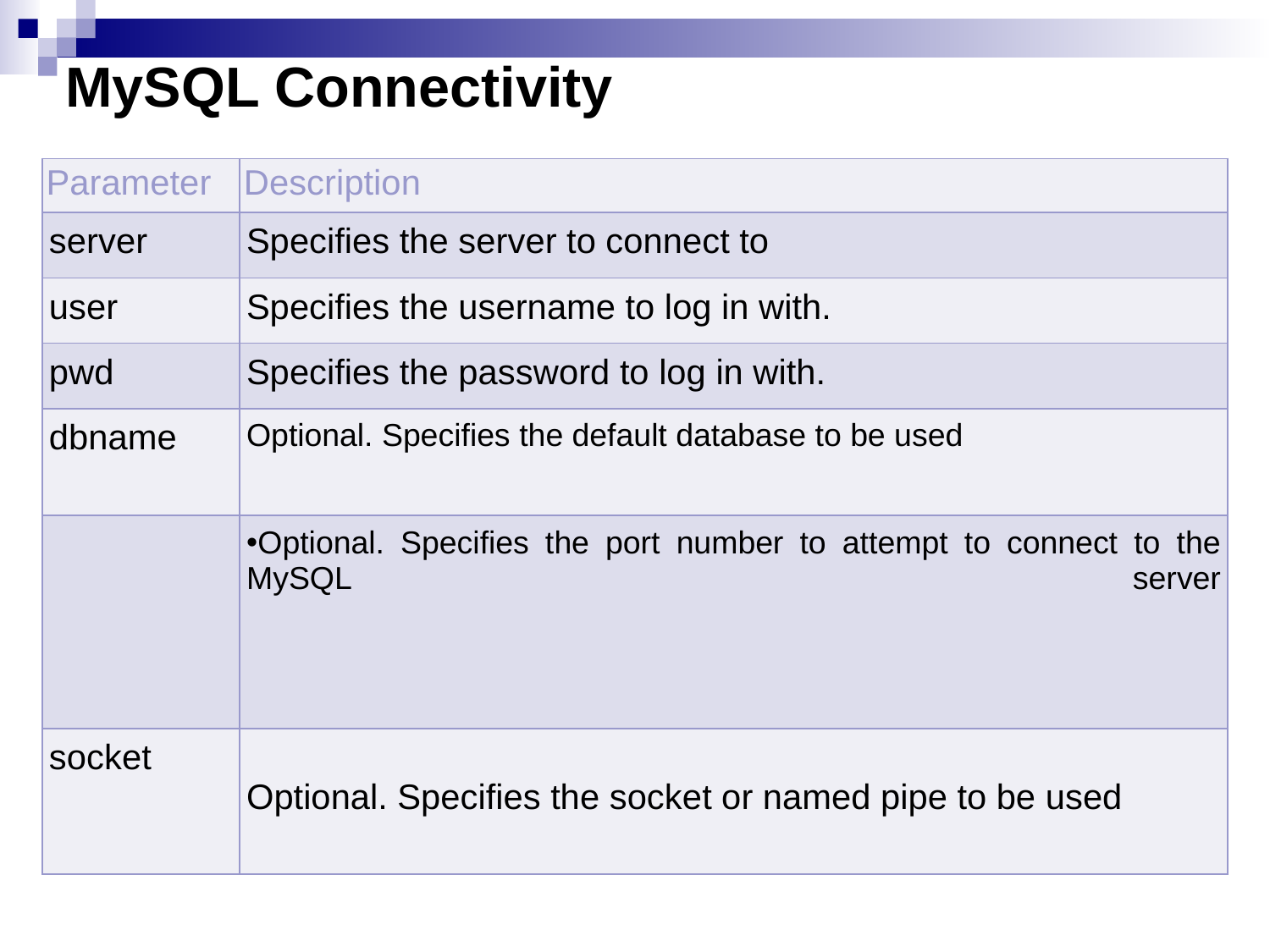

# MySQL Connectivity
| Parameter | Description |
| --- | --- |
| server | Specifies the server to connect to |
| user | Specifies the username to log in with. |
| pwd | Specifies the password to log in with. |
| dbname | Optional. Specifies the default database to be used |
|  | Optional. Specifies the port number to attempt to connect to the MySQL server |
| socket | Optional. Specifies the socket or named pipe to be used |